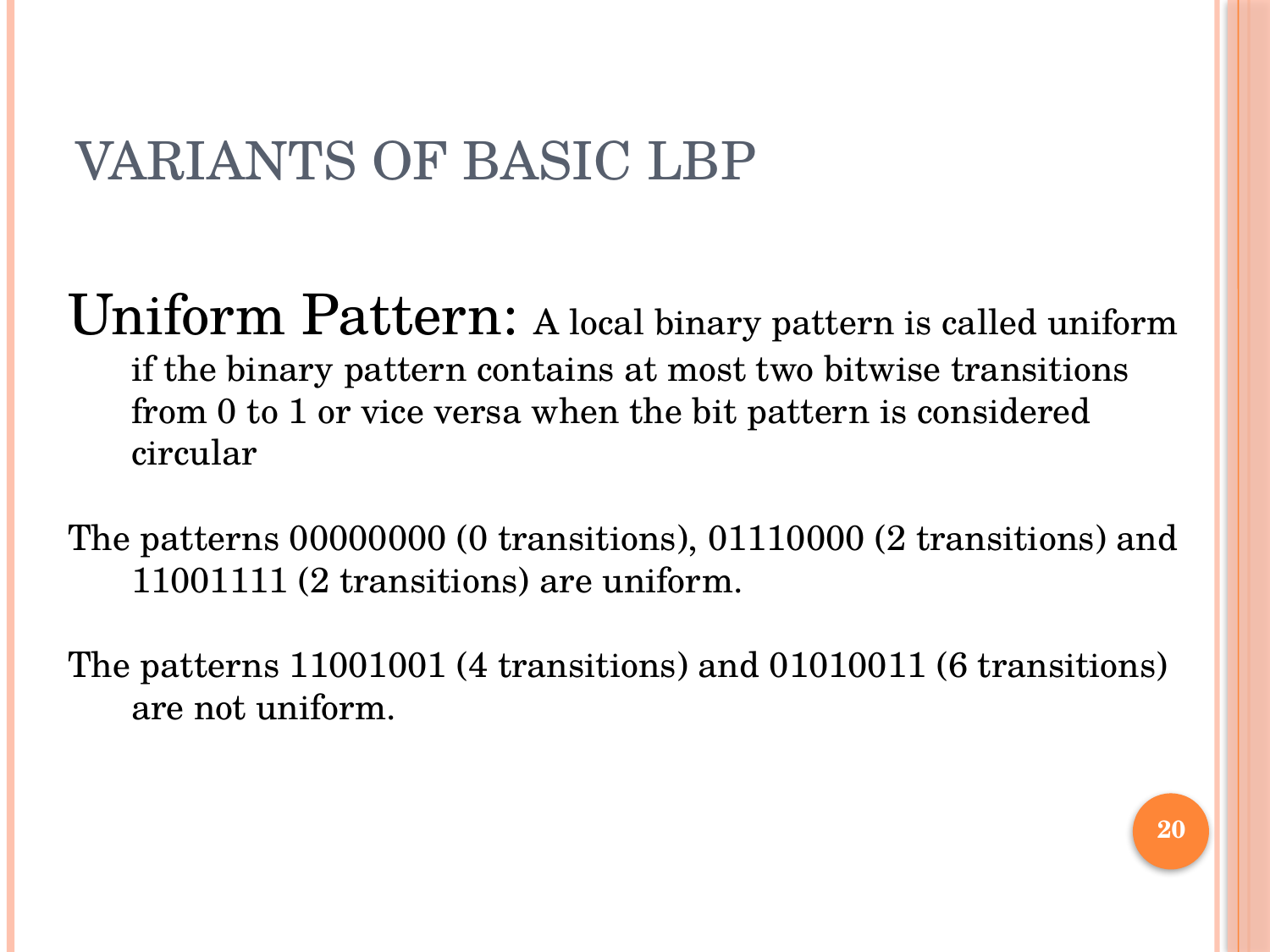

# Variants of basic lbp
Uniform Pattern: A local binary pattern is called uniform if the binary pattern contains at most two bitwise transitions from 0 to 1 or vice versa when the bit pattern is considered circular

The patterns 00000000 (0 transitions), 01110000 (2 transitions) and 11001111 (2 transitions) are uniform.

The patterns 11001001 (4 transitions) and 01010011 (6 transitions) are not uniform.
20